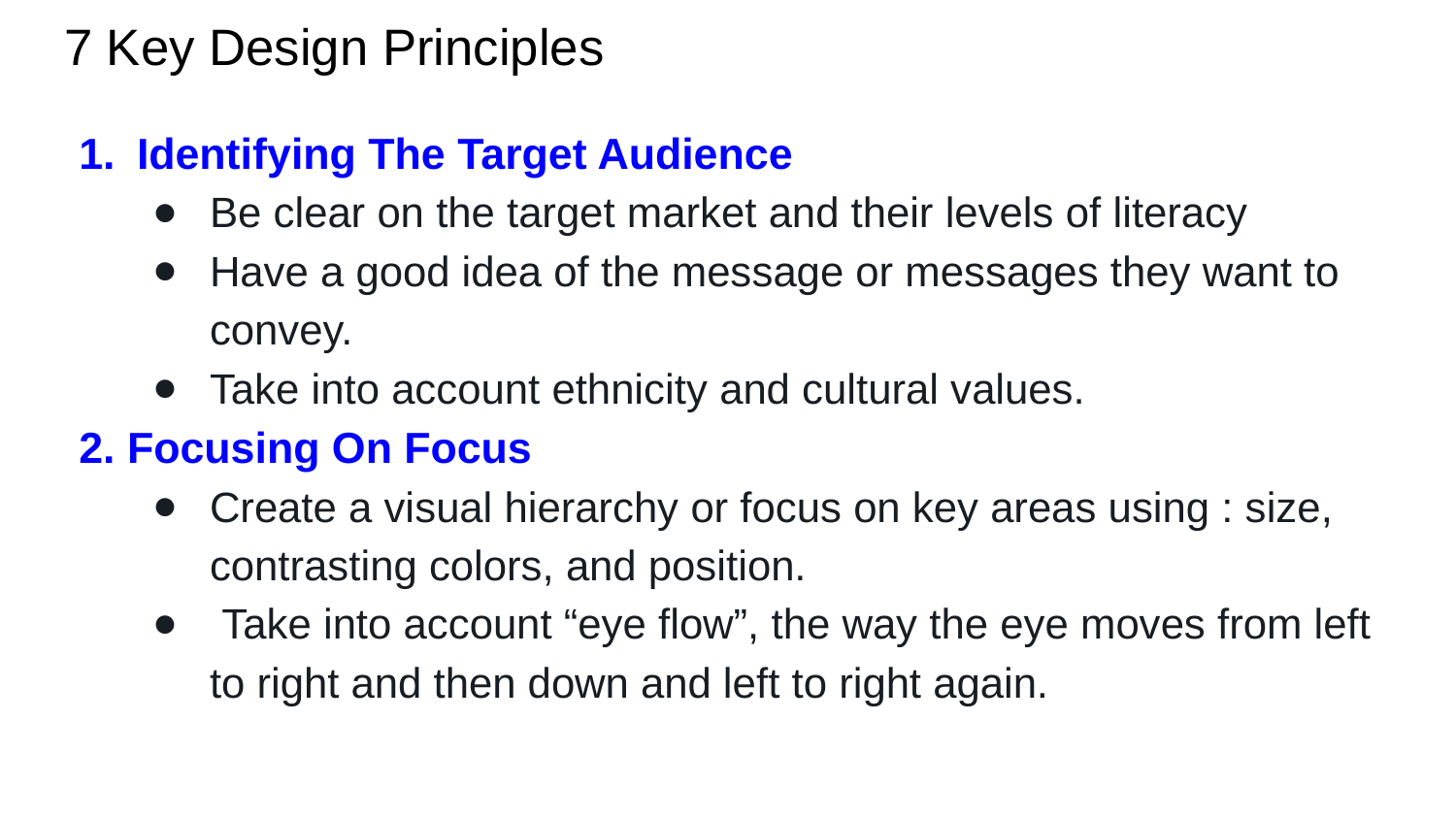

# 7 Key Design Principles
Identifying The Target Audience
Be clear on the target market and their levels of literacy
Have a good idea of the message or messages they want to convey.
Take into account ethnicity and cultural values.
2. Focusing On Focus
Create a visual hierarchy or focus on key areas using : size, contrasting colors, and position.
 Take into account “eye flow”, the way the eye moves from left to right and then down and left to right again.